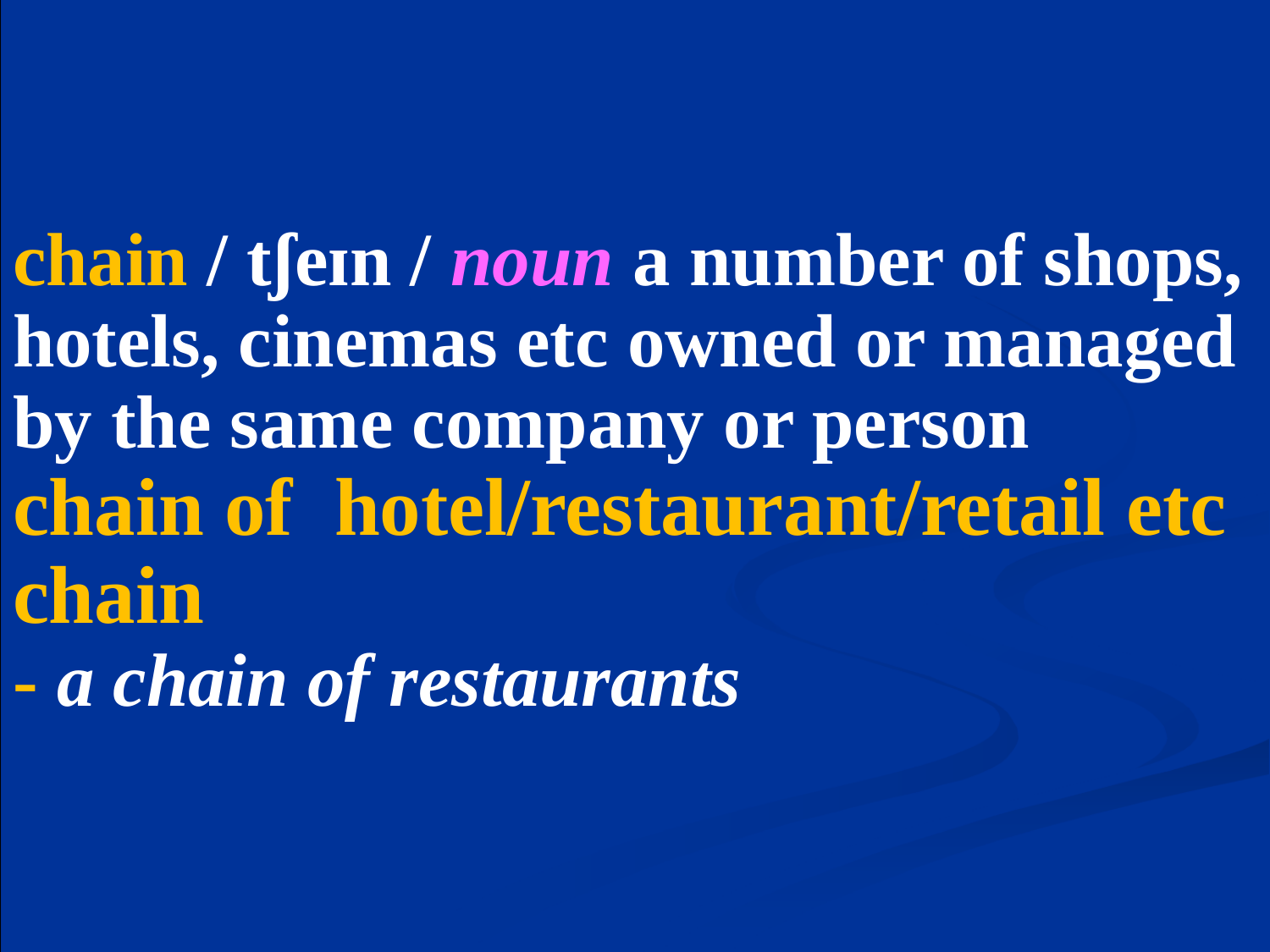

# chain / tʃeɪn / noun a number of shops, hotels, cinemas etc owned or managed by the same company or person chain of  hotel/restaurant/retail etc chain - a chain of restaurants